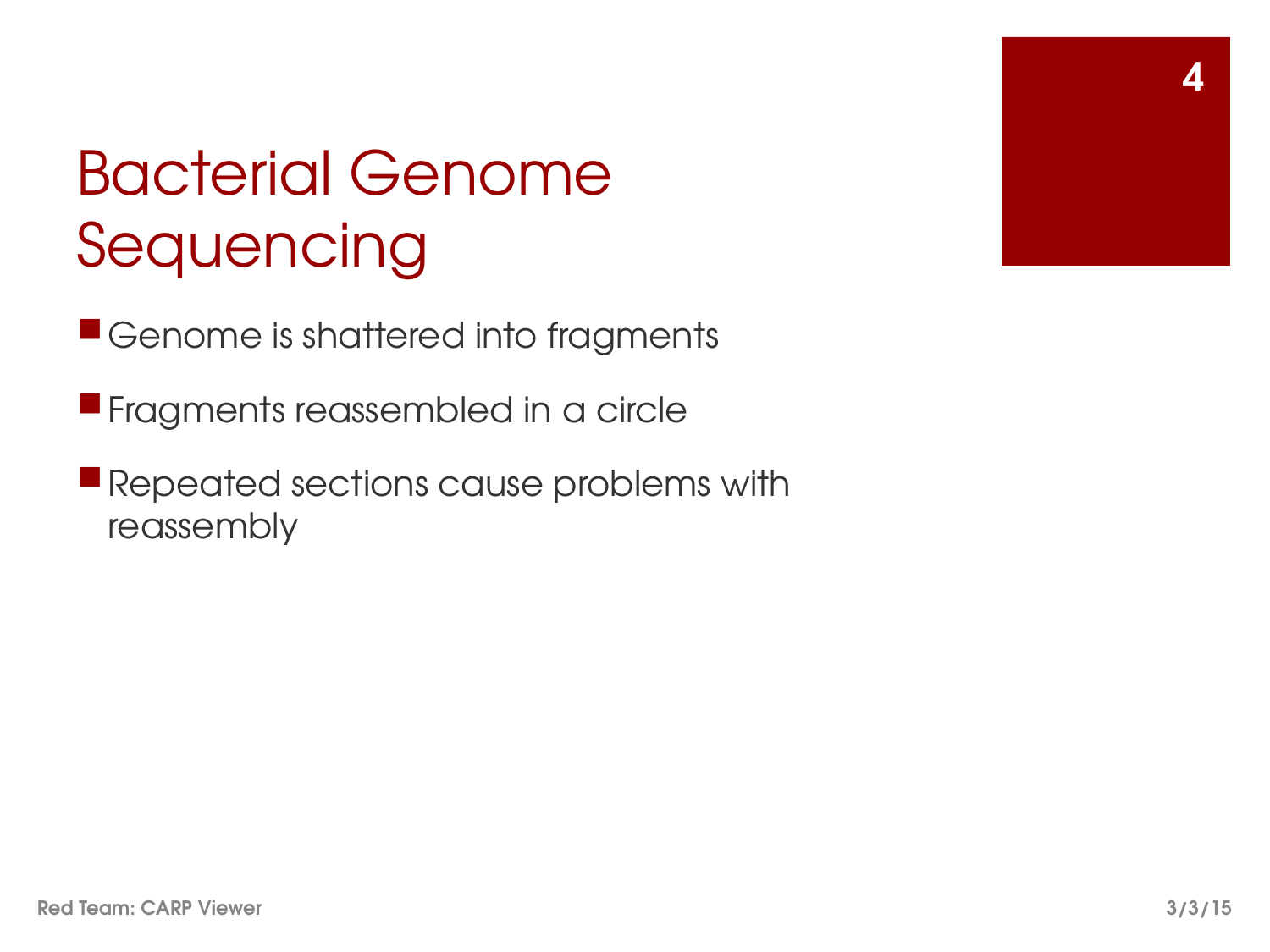

4
# Bacterial Genome Sequencing
Genome is shattered into fragments
Fragments reassembled in a circle
Repeated sections cause problems with reassembly
Red Team: CARP Viewer
3/3/15